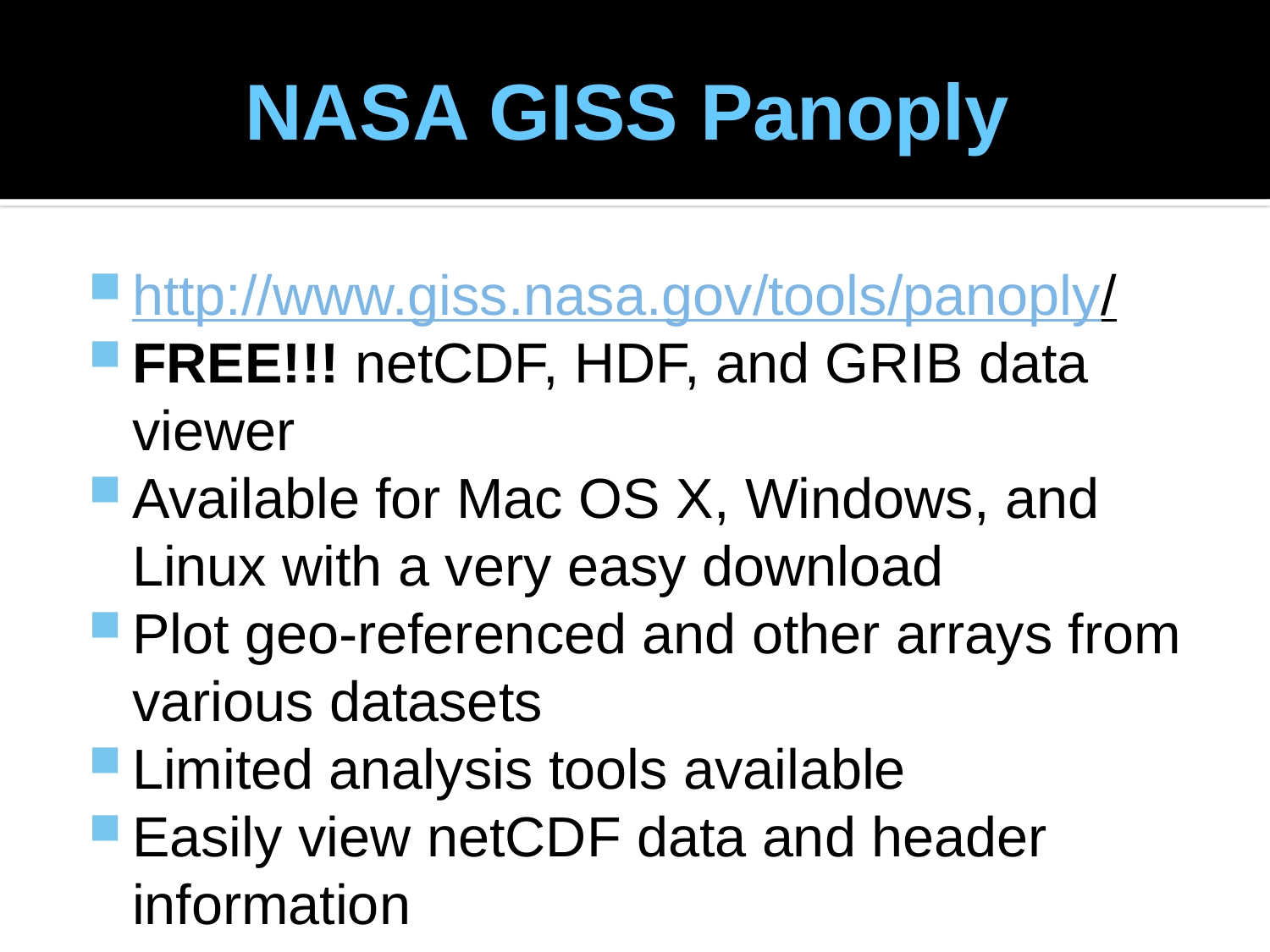

# NASA GISS Panoply
http://www.giss.nasa.gov/tools/panoply/
FREE!!! netCDF, HDF, and GRIB data viewer
Available for Mac OS X, Windows, and Linux with a very easy download
Plot geo-referenced and other arrays from various datasets
Limited analysis tools available
Easily view netCDF data and header information